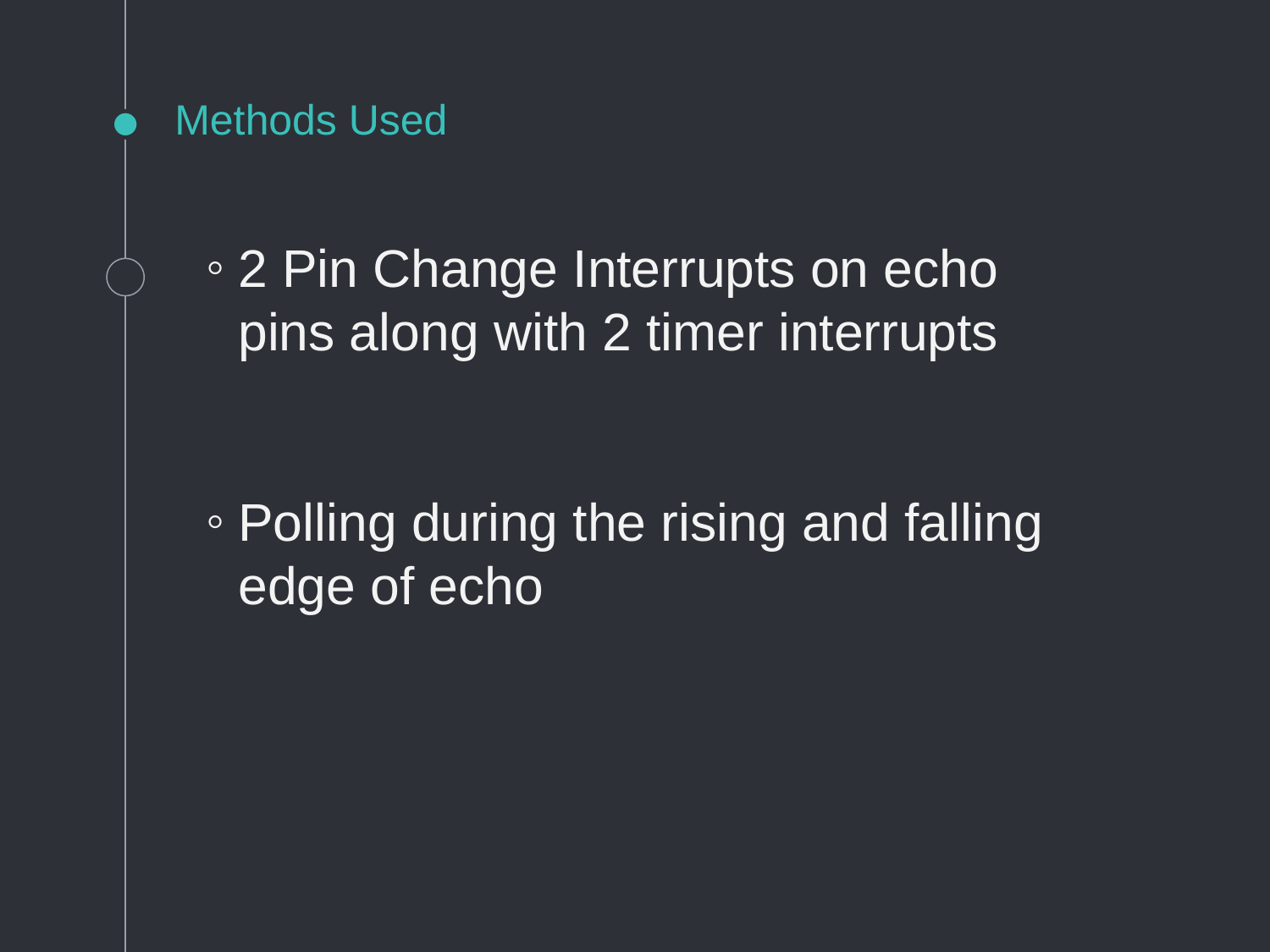

# Methods Used
2 Pin Change Interrupts on echo pins along with 2 timer interrupts

Polling during the rising and falling edge of echo